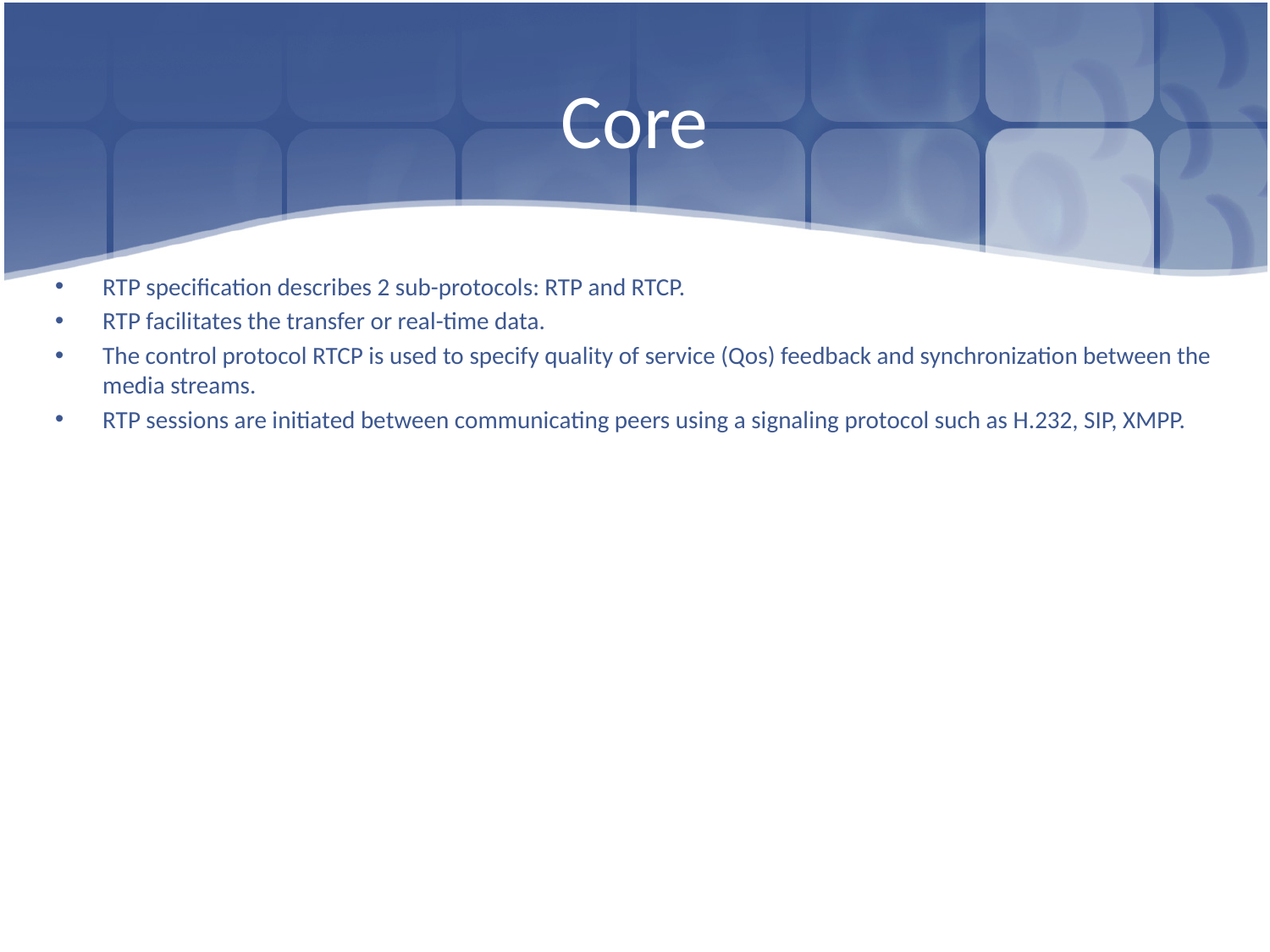

# Core
RTP specification describes 2 sub-protocols: RTP and RTCP.
RTP facilitates the transfer or real-time data.
The control protocol RTCP is used to specify quality of service (Qos) feedback and synchronization between the media streams.
RTP sessions are initiated between communicating peers using a signaling protocol such as H.232, SIP, XMPP.